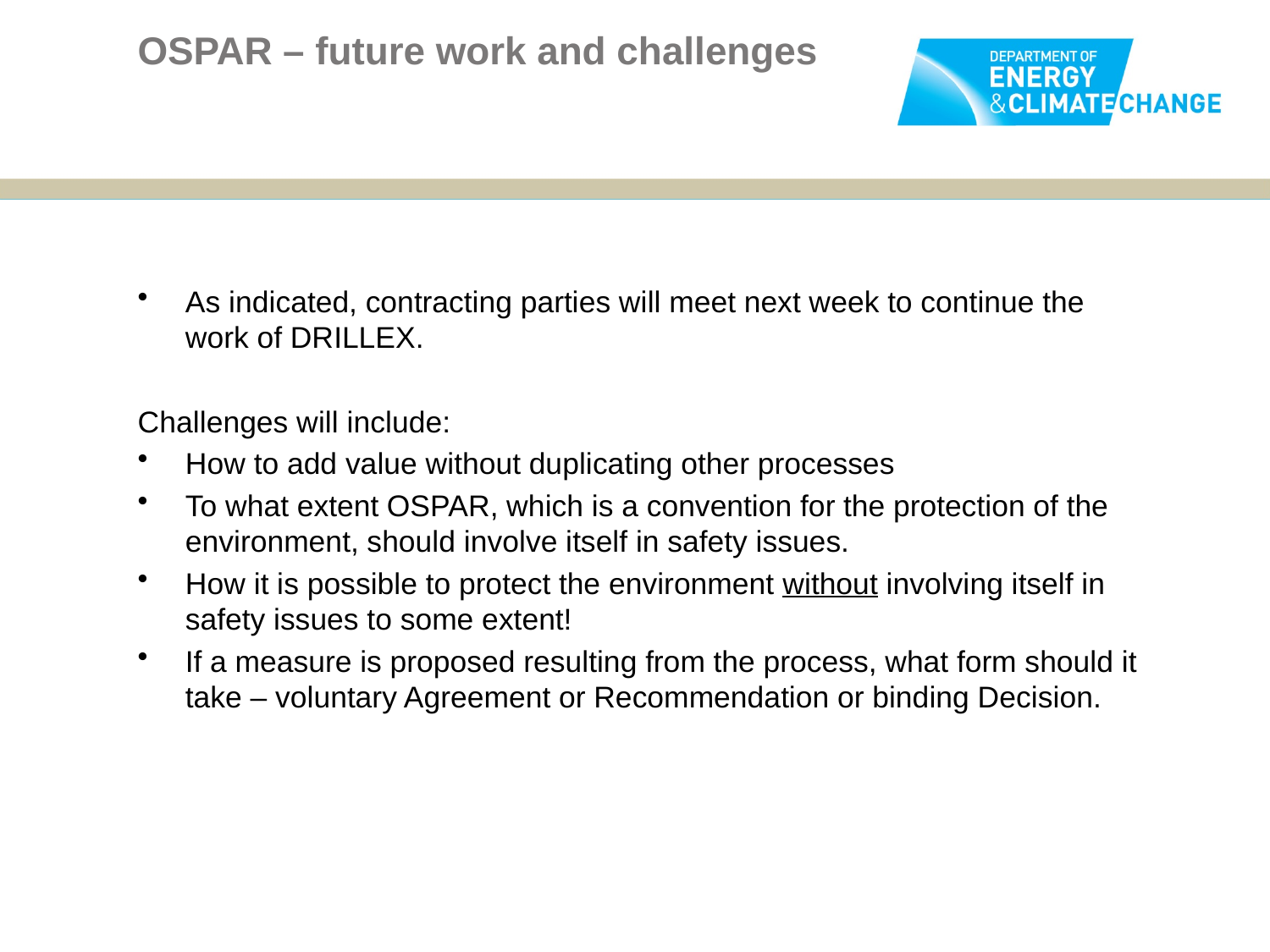

# OSPAR – future work and challenges
As indicated, contracting parties will meet next week to continue the work of DRILLEX.

Challenges will include:
How to add value without duplicating other processes
To what extent OSPAR, which is a convention for the protection of the environment, should involve itself in safety issues.
How it is possible to protect the environment without involving itself in safety issues to some extent!
If a measure is proposed resulting from the process, what form should it take – voluntary Agreement or Recommendation or binding Decision.